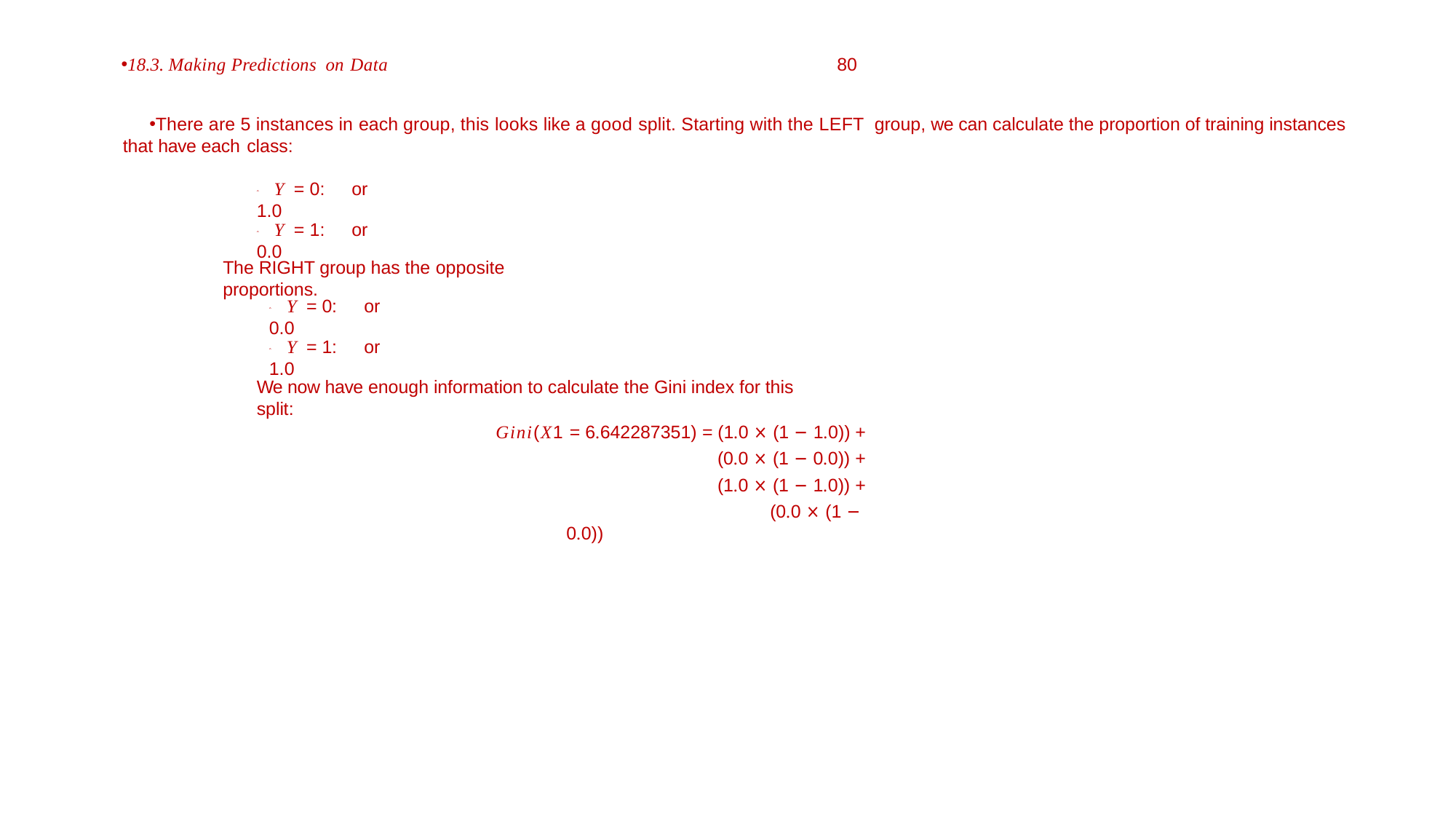

#
18.3. Making Predictions on Data	80

There are 5 instances in each group, this looks like a good split. Starting with the LEFT  group, we can calculate the proportion of training instances that have each class:

ˆ Y  = 0:	or 1.0
ˆ Y  = 1:	or 0.0
The RIGHT group has the opposite proportions.
ˆ Y  = 0:	or 0.0
ˆ Y  = 1:	or 1.0
We now have enough information to calculate the Gini index for this split:
Gini(X1 = 6.642287351) = (1.0 × (1 − 1.0)) +
(0.0 × (1 − 0.0)) +
(1.0 × (1 − 1.0)) +
                                        (0.0 × (1 − 0.0))